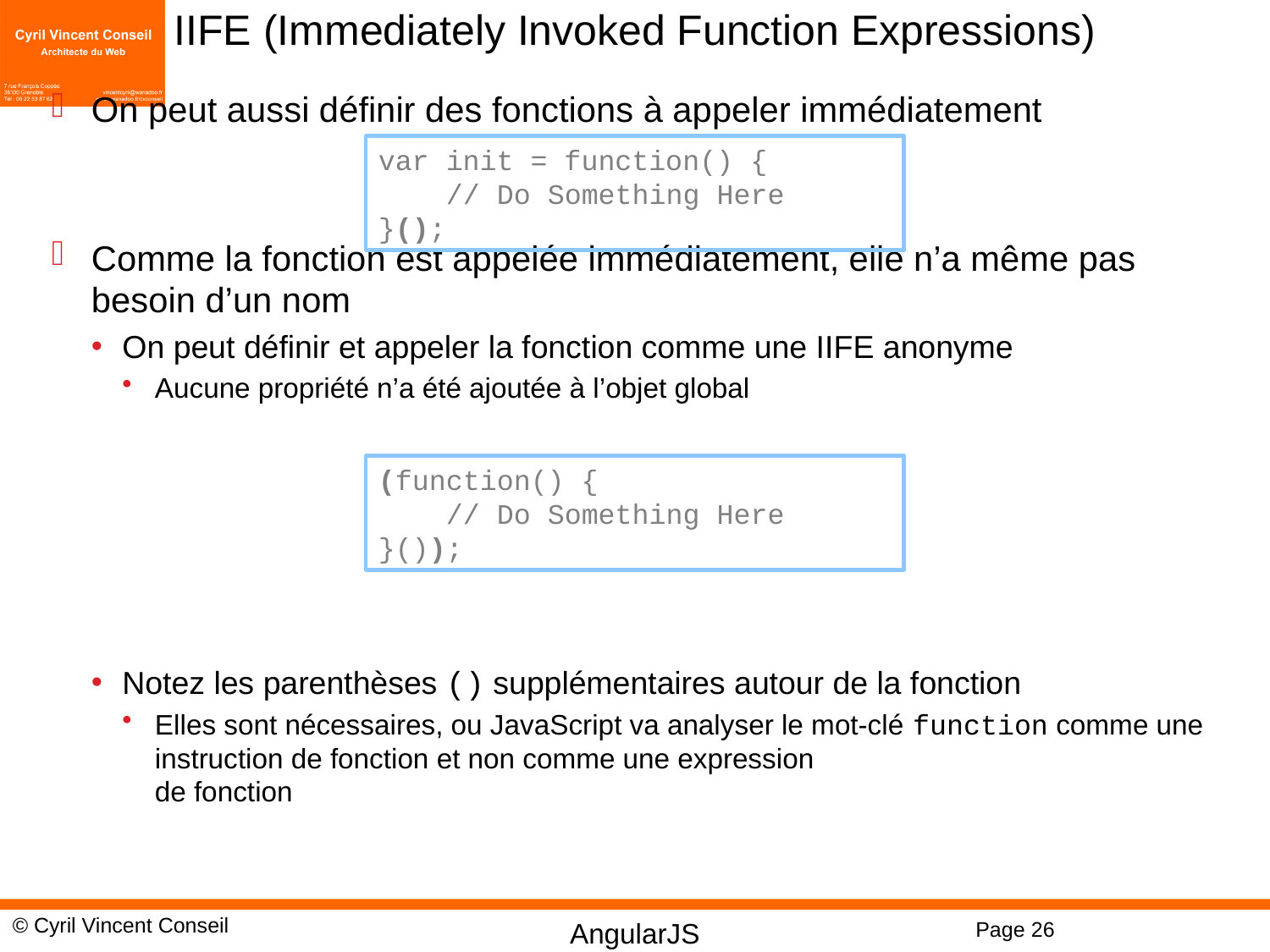

# IIFE (Immediately Invoked Function Expressions)
On peut aussi définir des fonctions à appeler immédiatement

Comme la fonction est appelée immédiatement, elle n’a même pas besoin d’un nom
On peut définir et appeler la fonction comme une IIFE anonyme
Aucune propriété n’a été ajoutée à l’objet global

Notez les parenthèses () supplémentaires autour de la fonction
Elles sont nécessaires, ou JavaScript va analyser le mot-clé function comme une instruction de fonction et non comme une expression
de fonction
var init = function() {
    // Do Something Here
}();
(function() {
    // Do Something Here
}());